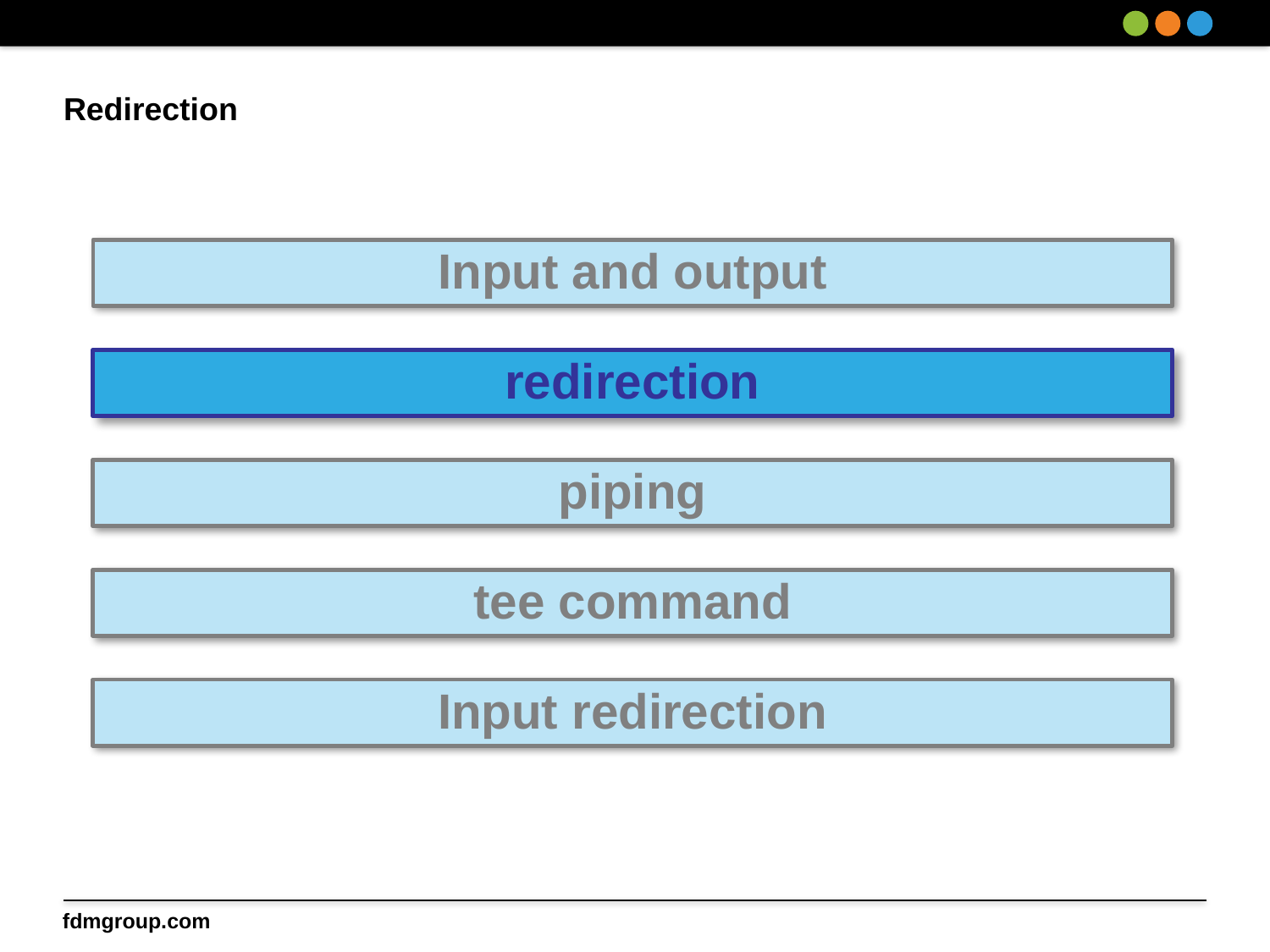

# Redirection
Input and output
redirection
piping
tee command
Input redirection